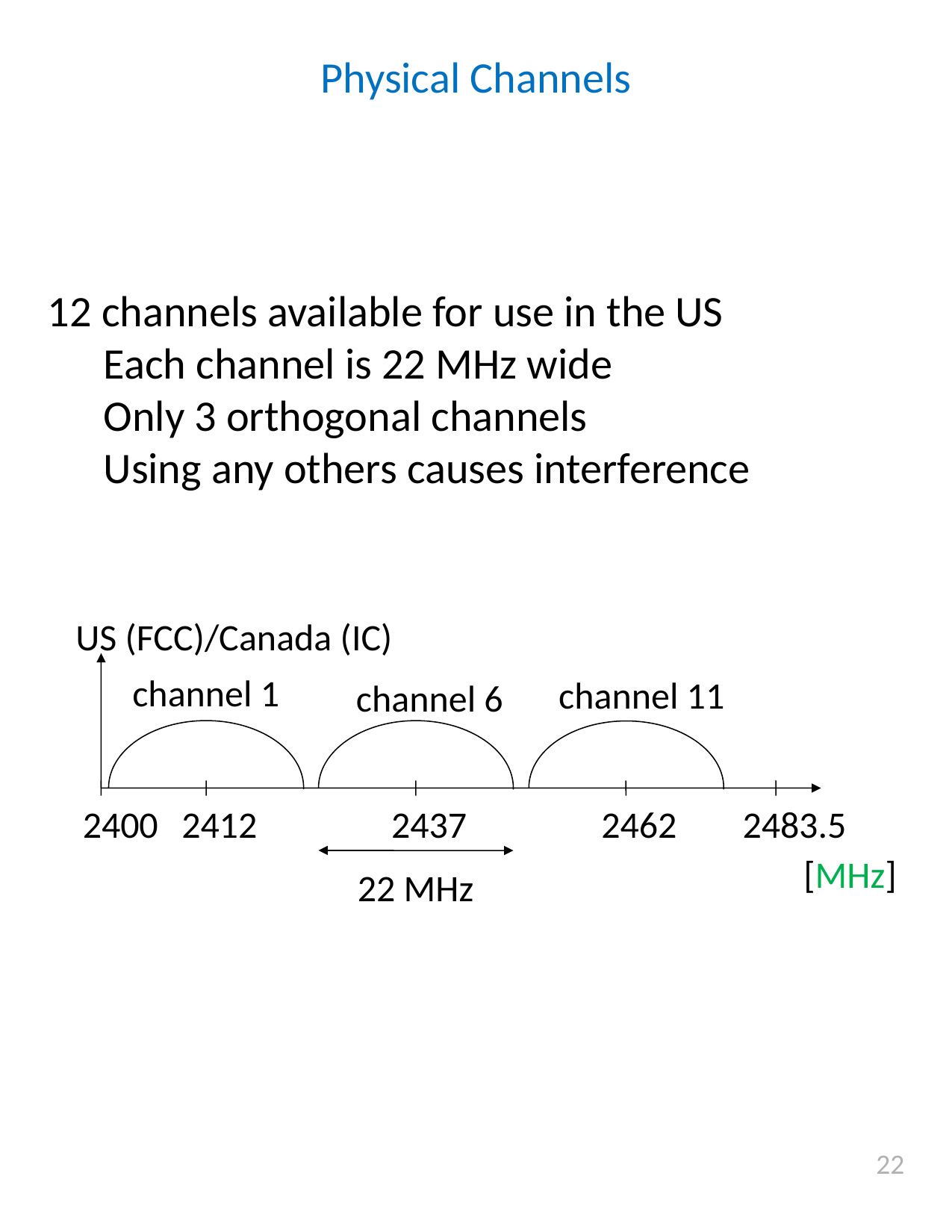

22
# Physical Channels
12 channels available for use in the US
Each channel is 22 MHz wide
Only 3 orthogonal channels
Using any others causes interference
US (FCC)/Canada (IC)

channel 1
channel 11
channel 6

2400
2412
2437
2462
2483.5
[MHz]

22 MHz